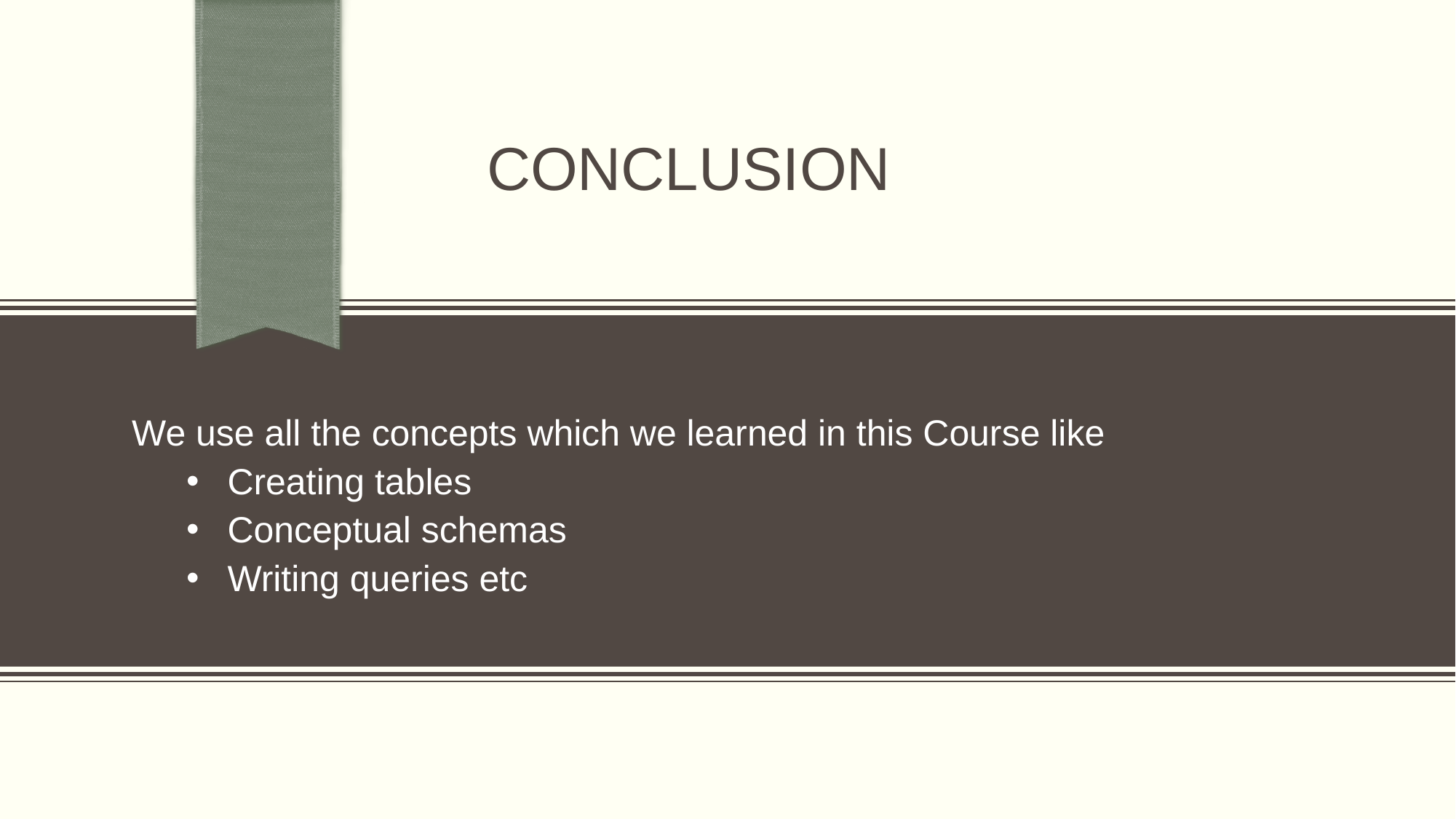

# Conclusion
We use all the concepts which we learned in this Course like
Creating tables
Conceptual schemas
Writing queries etc